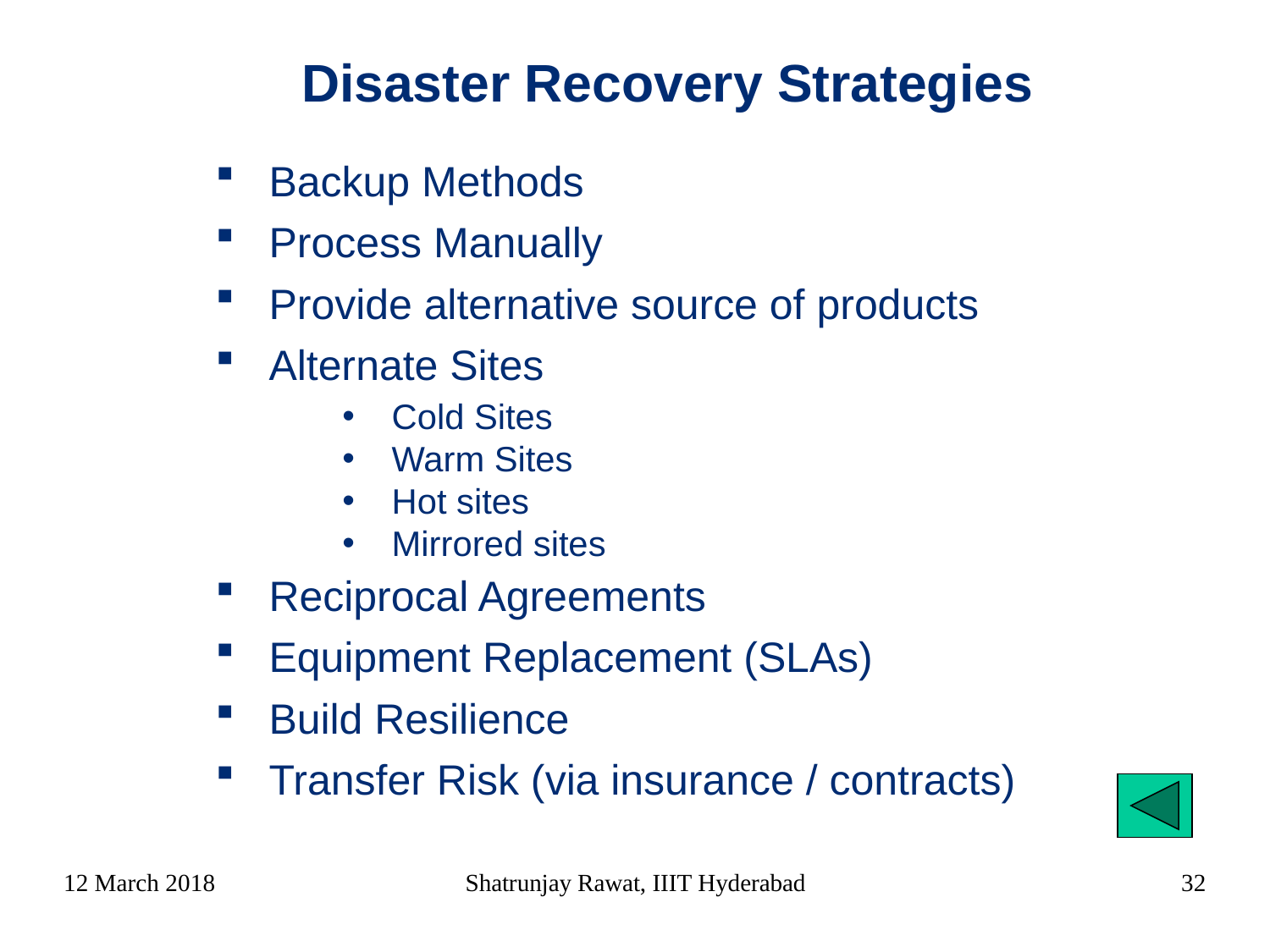

Disaster Recovery Strategies
  Backup Methods
  Process Manually
  Provide alternative source of products
  Alternate Sites
  Cold Sites
  Warm Sites
  Hot sites
  Mirrored sites
  Reciprocal Agreements
  Equipment Replacement (SLAs)‏
  Build Resilience
  Transfer Risk (via insurance / contracts)‏

12 March 2018
Shatrunjay Rawat, IIIT Hyderabad
32